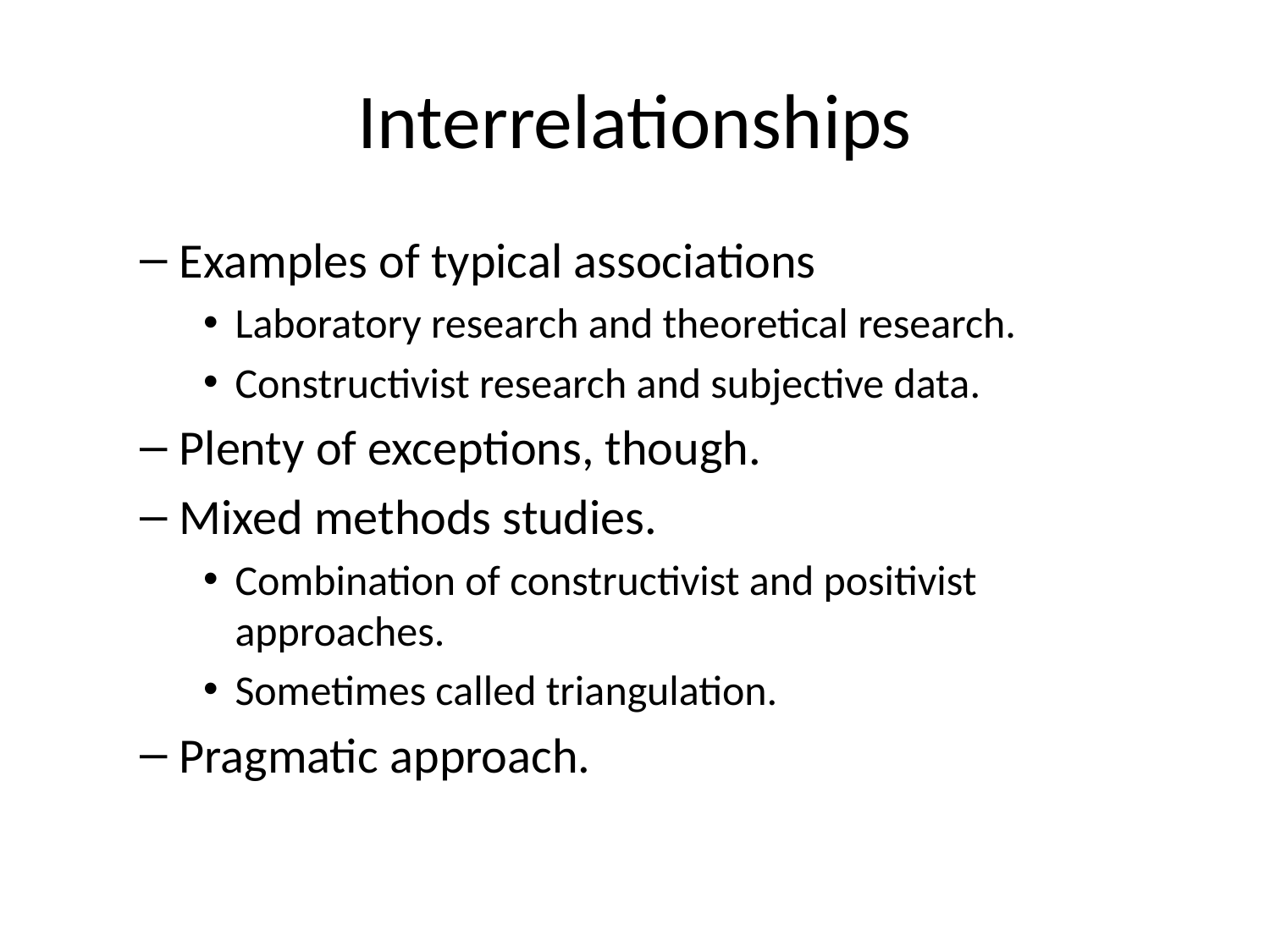

# Interrelationships
Examples of typical associations
Laboratory research and theoretical research.
Constructivist research and subjective data.
Plenty of exceptions, though.
Mixed methods studies.
Combination of constructivist and positivist approaches.
Sometimes called triangulation.
Pragmatic approach.